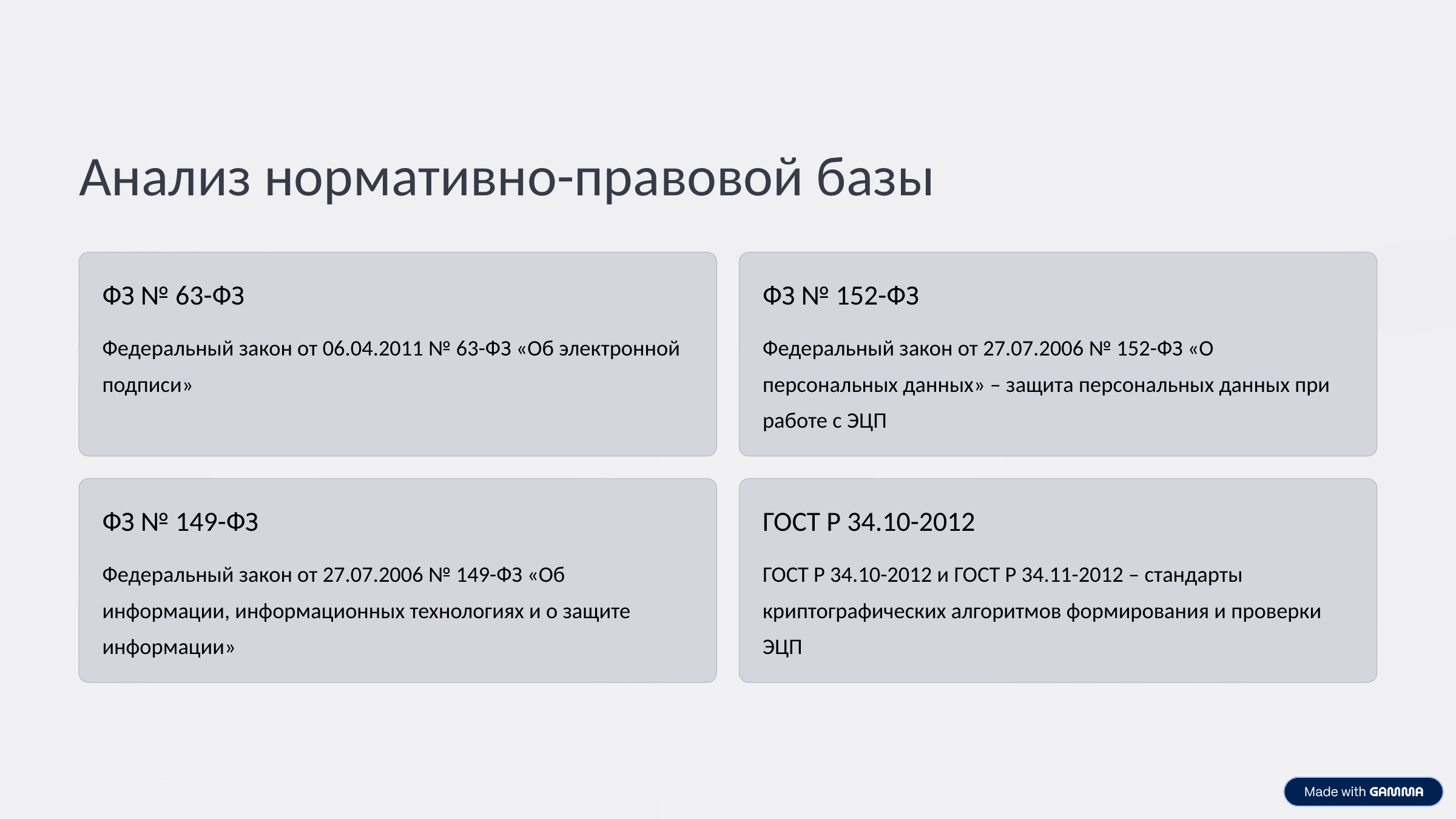

Анализ нормативно-правовой базы

ФЗ № 63-ФЗ
ФЗ № 152-ФЗ
Федеральный закон от 06.04.2011 № 63-ФЗ «Об электронной подписи»
Федеральный закон от 27.07.2006 № 152-ФЗ «О персональных данных» – защита персональных данных при работе с ЭЦП

ФЗ № 149-ФЗ
ГОСТ Р 34.10-2012
Федеральный закон от 27.07.2006 № 149-ФЗ «Об информации, информационных технологиях и о защите информации»
ГОСТ Р 34.10-2012 и ГОСТ Р 34.11-2012 – стандарты криптографических алгоритмов формирования и проверки ЭЦП